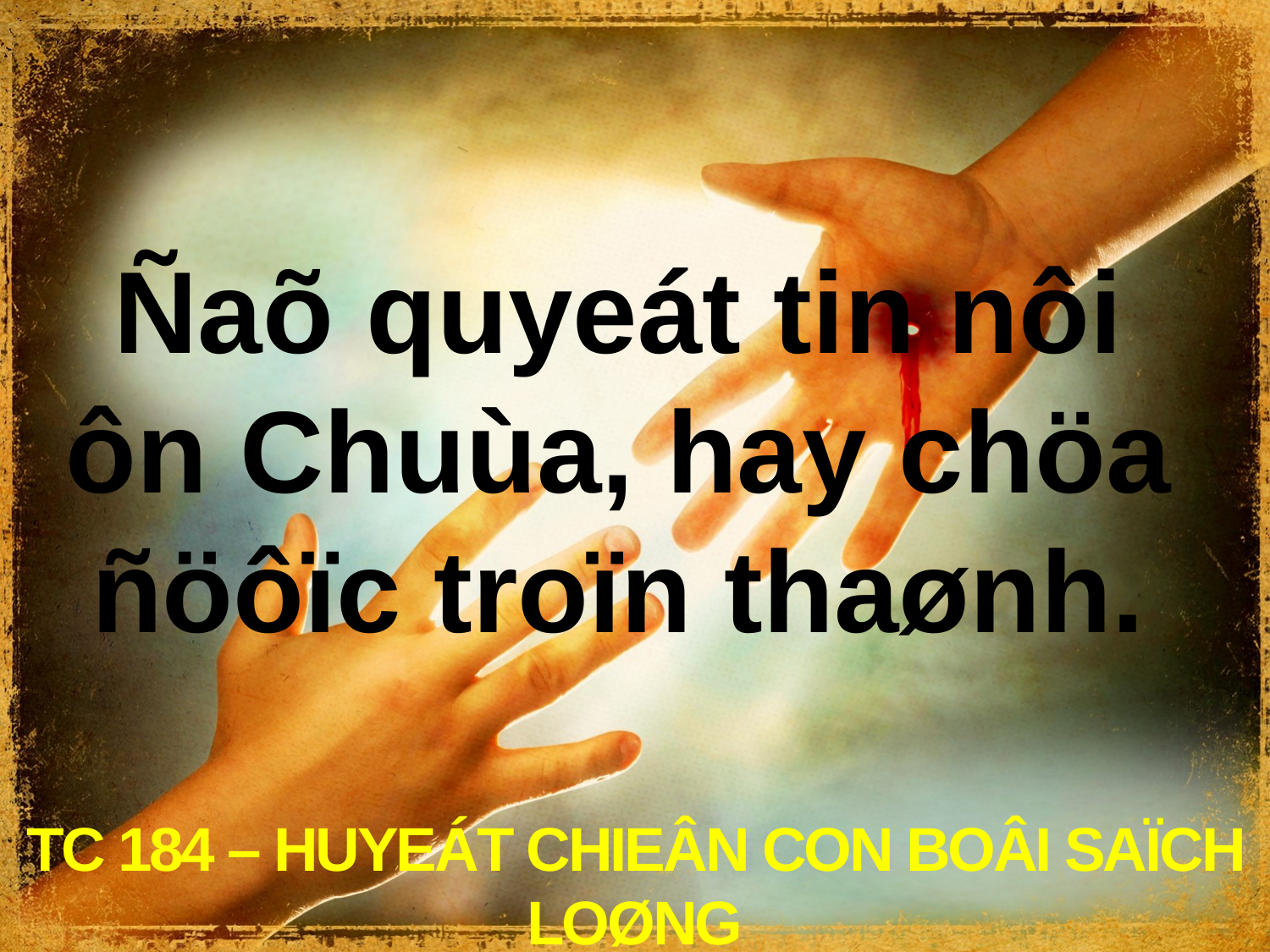

Ñaõ quyeát tin nôi
ôn Chuùa, hay chöa
ñöôïc troïn thaønh.
TC 184 – HUYEÁT CHIEÂN CON BOÂI SAÏCH LOØNG